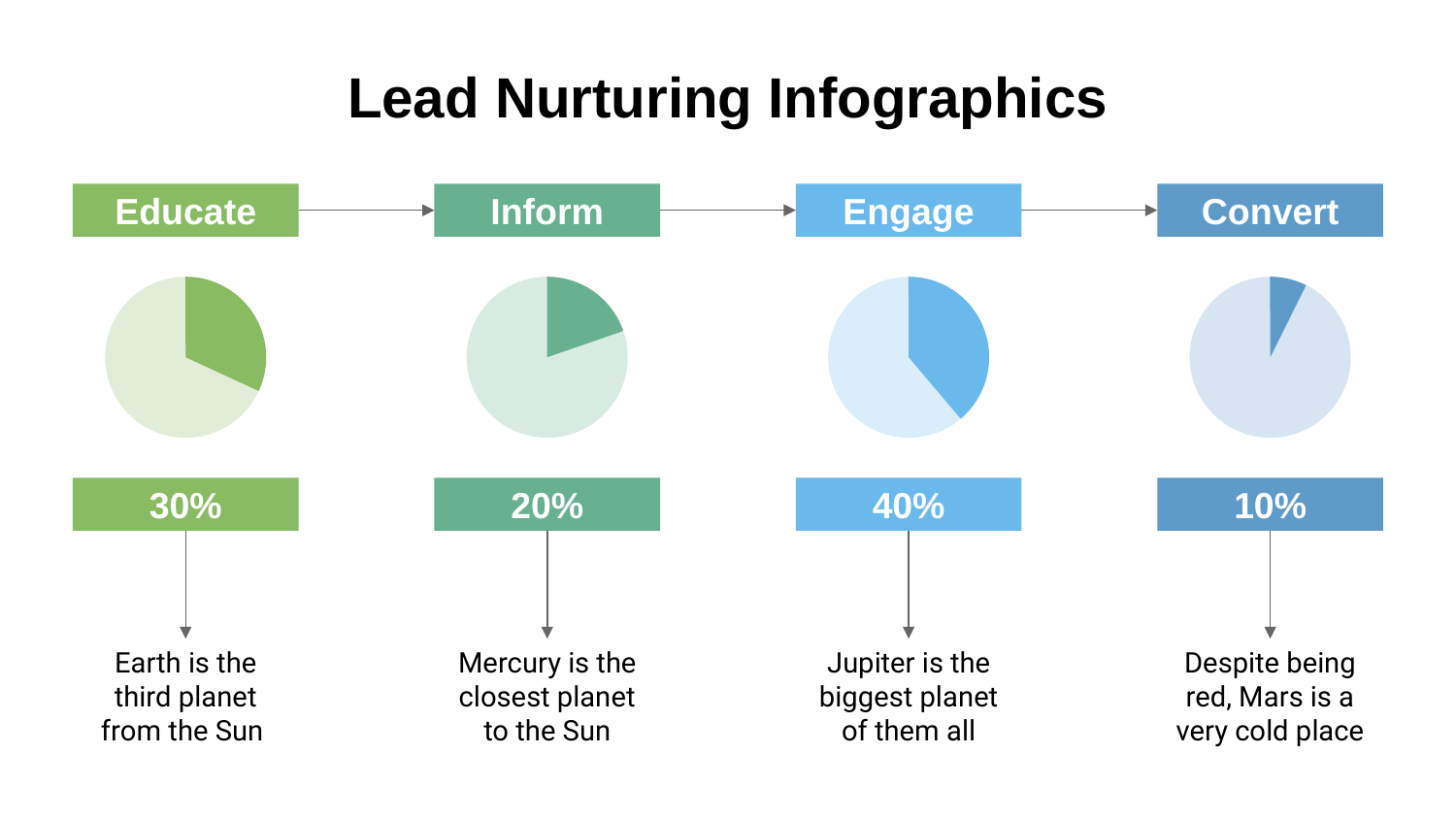

# Lead Nurturing Infographics
Educate
30%
Earth is the third planet from the Sun
Inform
20%
Mercury is the closest planet to the Sun
Engage
40%
Jupiter is the biggest planet of them all
Convert
10%
Despite being red, Mars is a very cold place